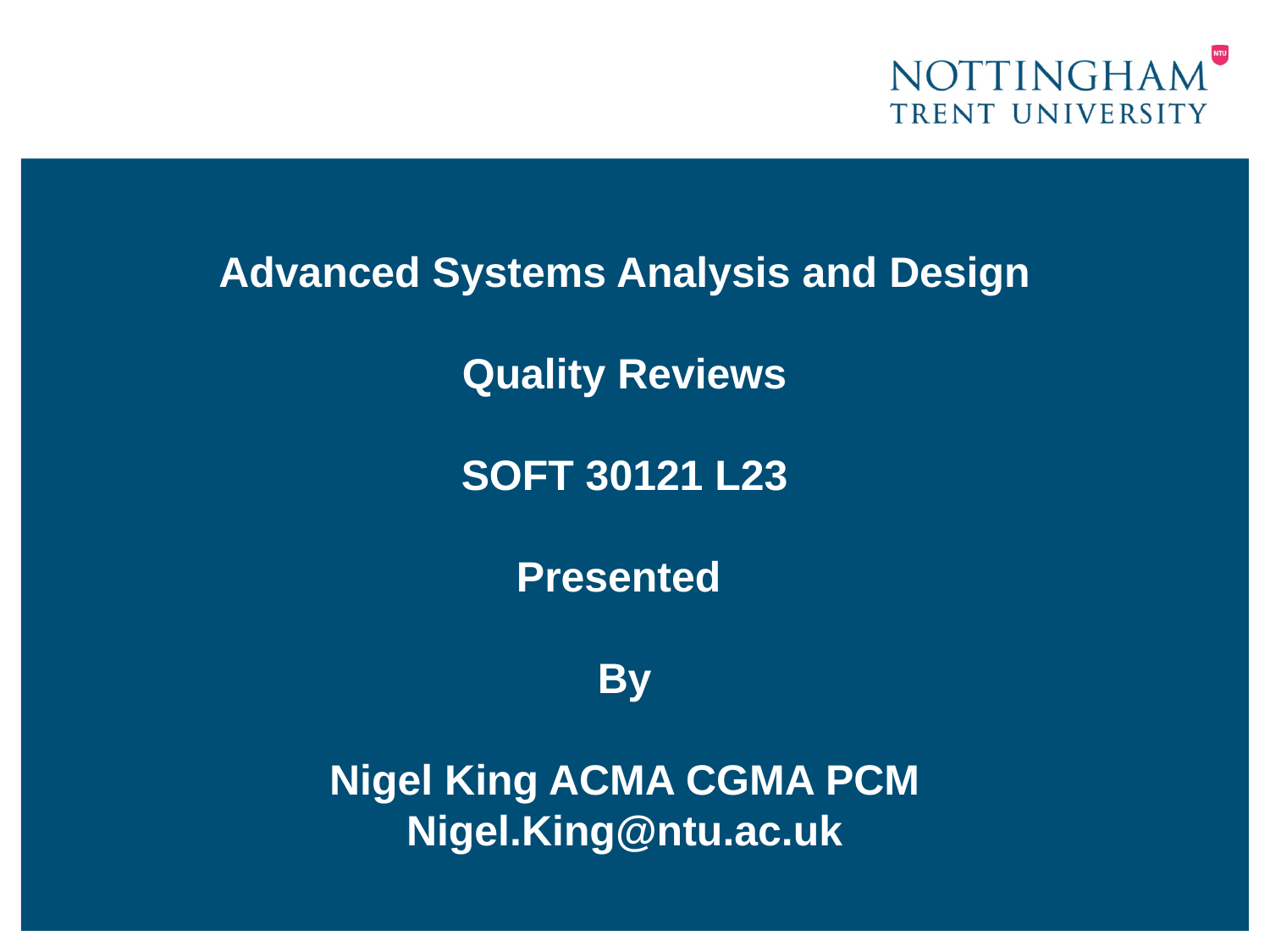

# Advanced Systems Analysis and Design Quality Reviews SOFT 30121 L23 Presented By Nigel King ACMA CGMA PCM Nigel.King@ntu.ac.uk